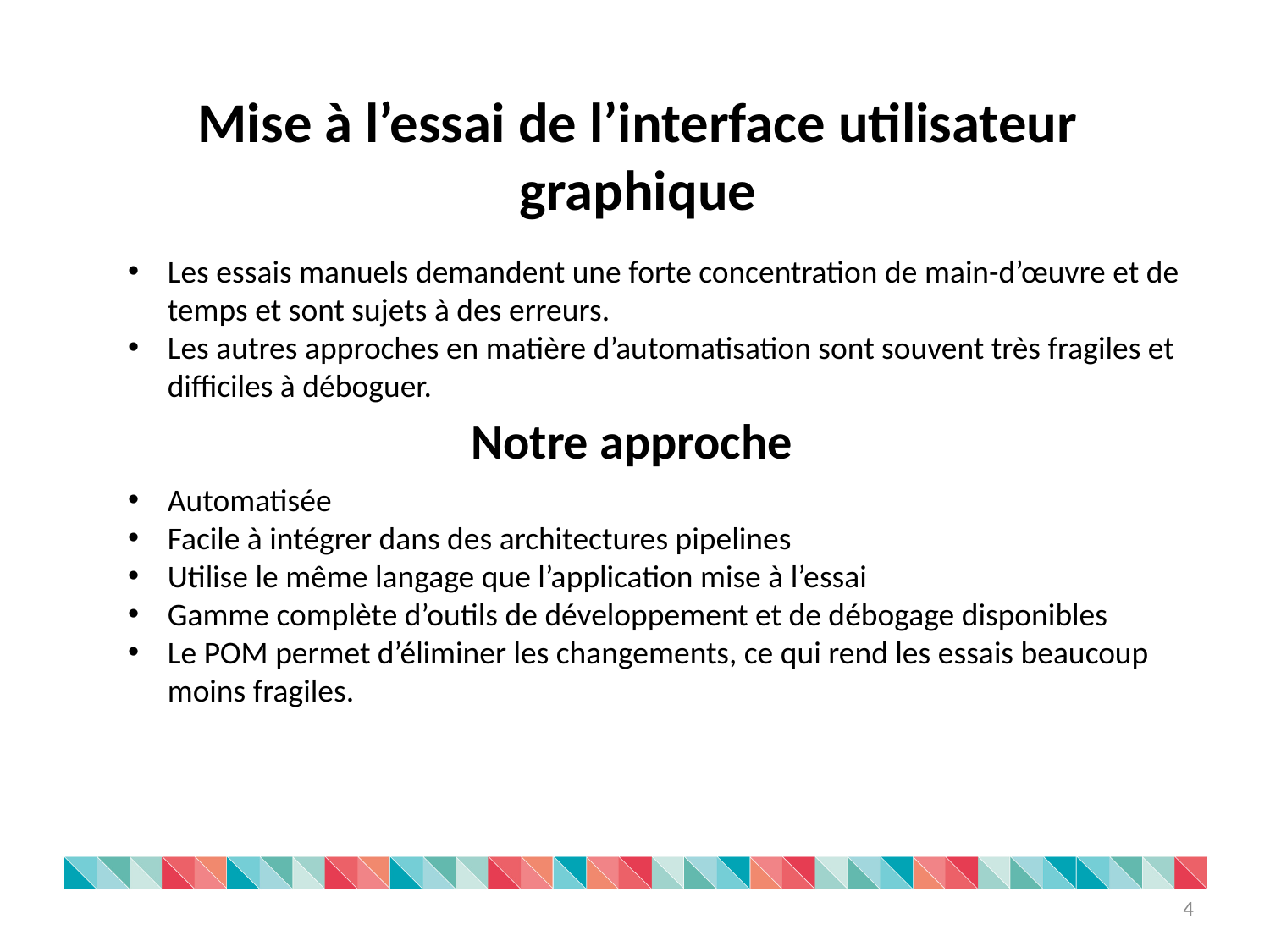

Mise à l’essai de l’interface utilisateur graphique

Les essais manuels demandent une forte concentration de main-d’œuvre et de temps et sont sujets à des erreurs.
Les autres approches en matière d’automatisation sont souvent très fragiles et difficiles à déboguer.

Notre approche

Automatisée
Facile à intégrer dans des architectures pipelines
Utilise le même langage que l’application mise à l’essai
Gamme complète d’outils de développement et de débogage disponibles
Le POM permet d’éliminer les changements, ce qui rend les essais beaucoup moins fragiles.

4